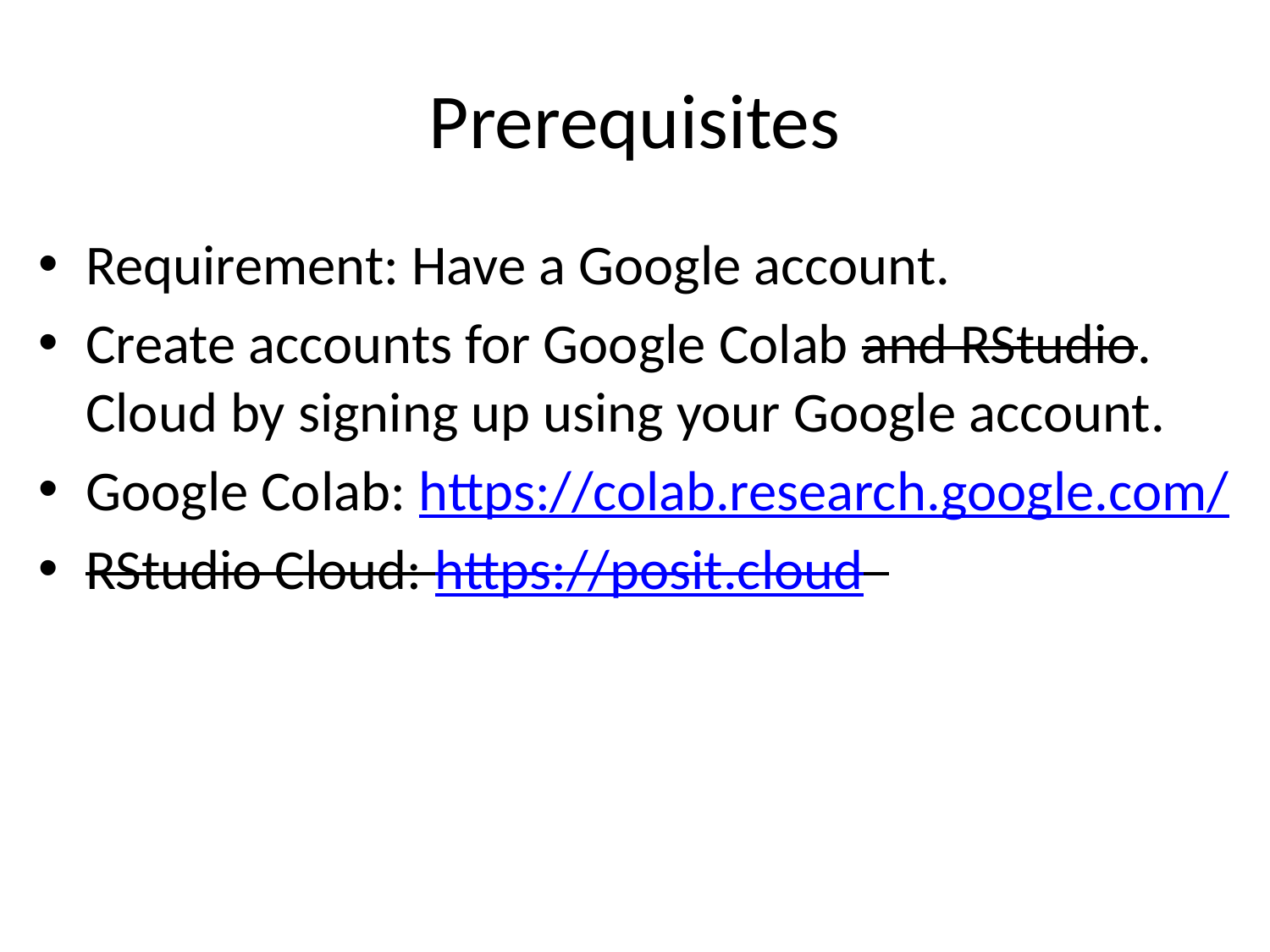

# Prerequisites
Requirement: Have a Google account.
Create accounts for Google Colab and RStudio. Cloud by signing up using your Google account.
Google Colab: https://colab.research.google.com/
RStudio Cloud: https://posit.cloud